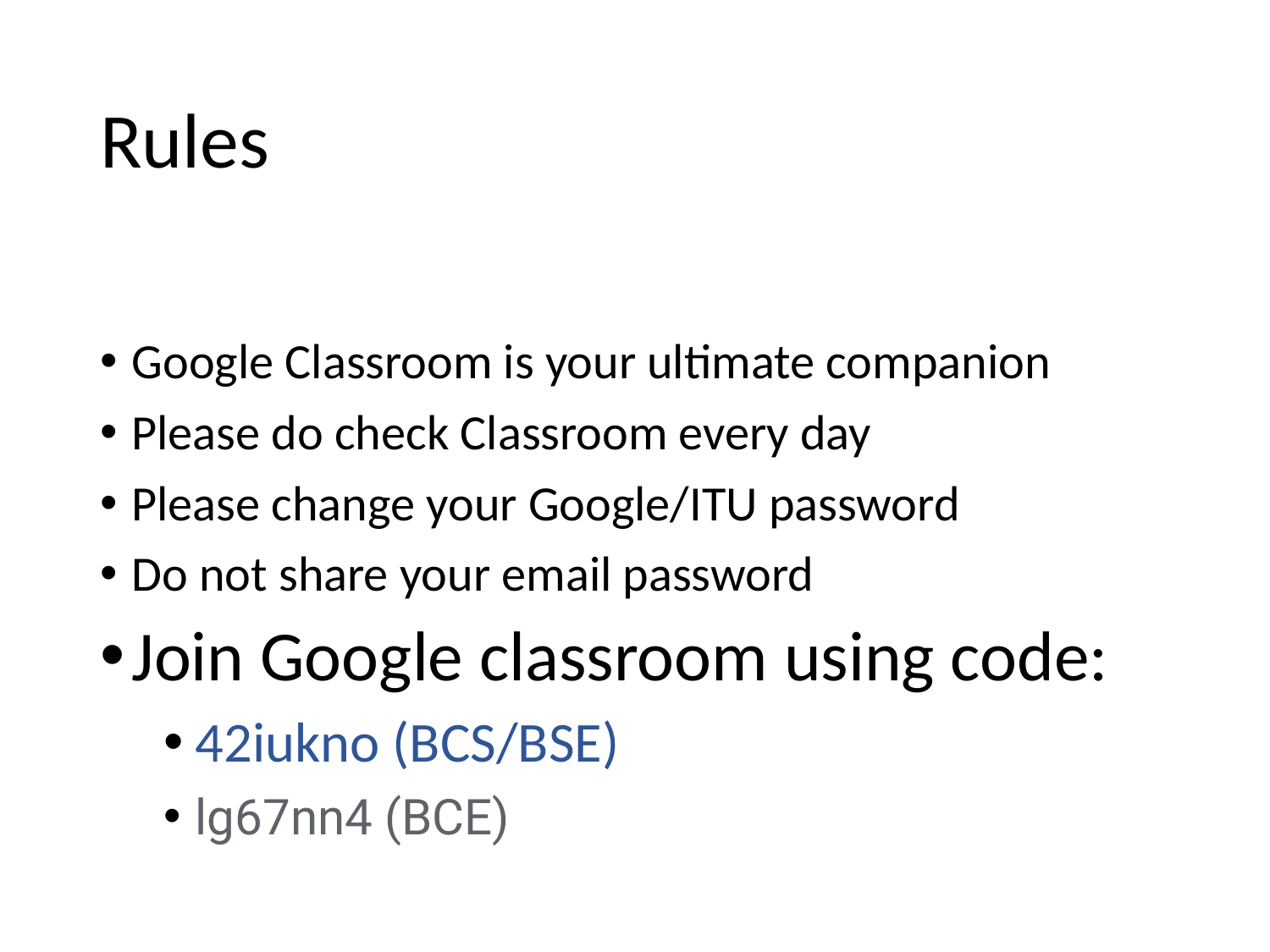

# Rules

Google Classroom is your ultimate companion
Please do check Classroom every day
Please change your Google/ITU password
Do not share your email password
Join Google classroom using code:
42iukno (BCS/BSE)
lg67nn4 (BCE)